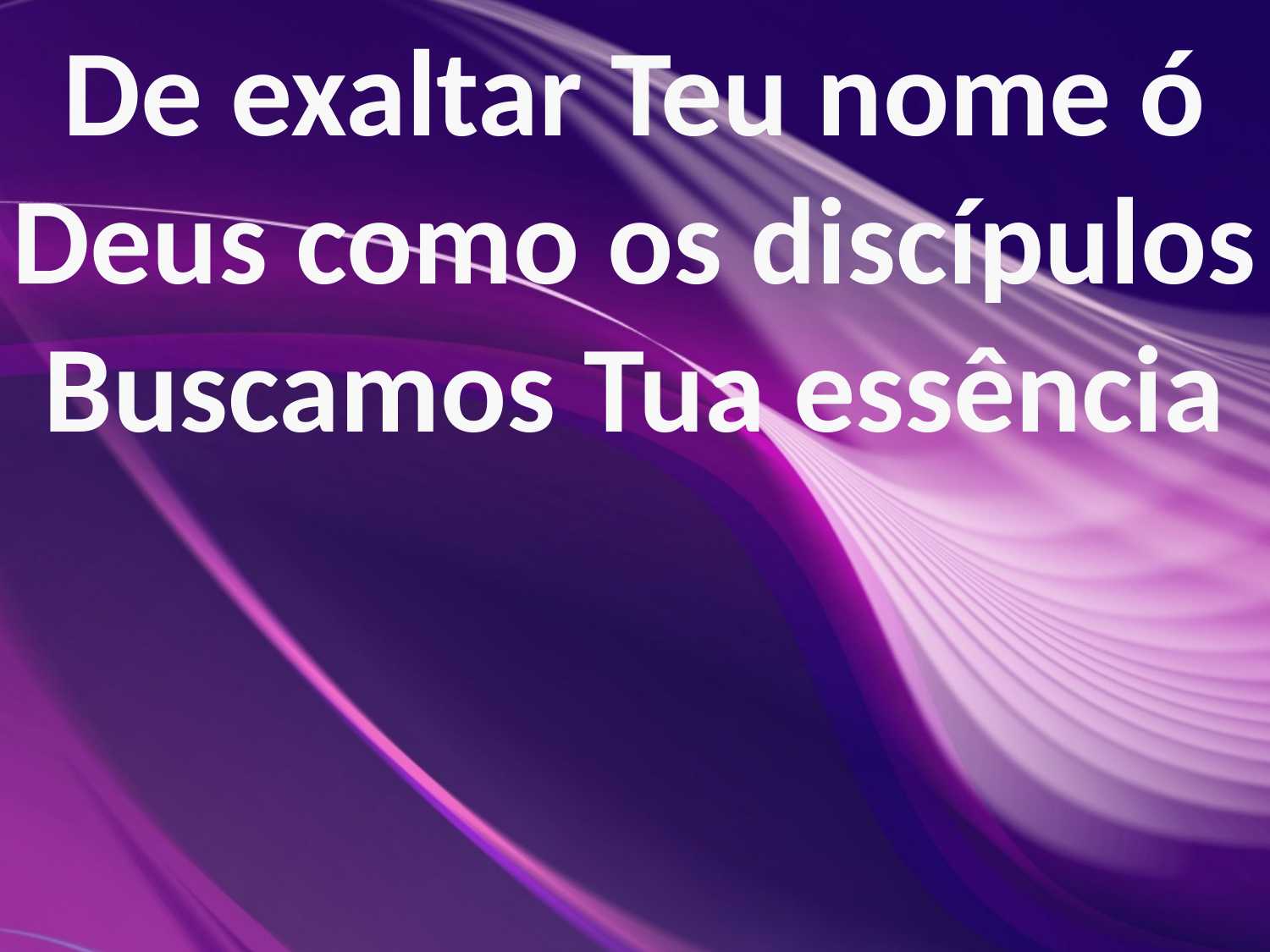

De exaltar Teu nome ó Deus como os discípulos Buscamos Tua essência